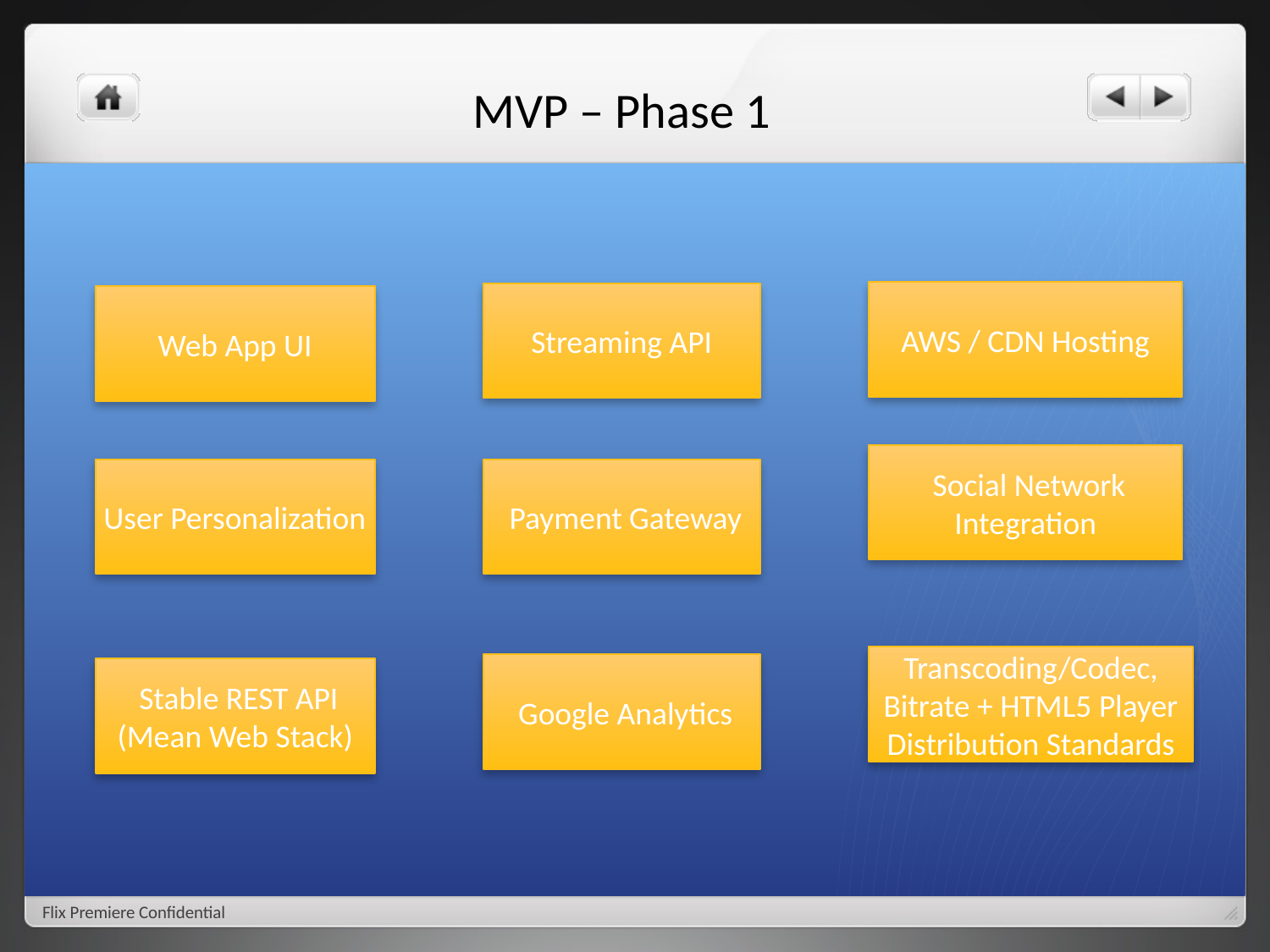

# MVP – Phase 1

AWS / CDN Hosting

Streaming API

Web App UI

 Social Network Integration

User Personalization

 Payment Gateway
Transcoding/Codec, Bitrate + HTML5 Player Distribution Standards

 Google Analytics

 Stable REST API (Mean Web Stack)
Flix Premiere Confidential